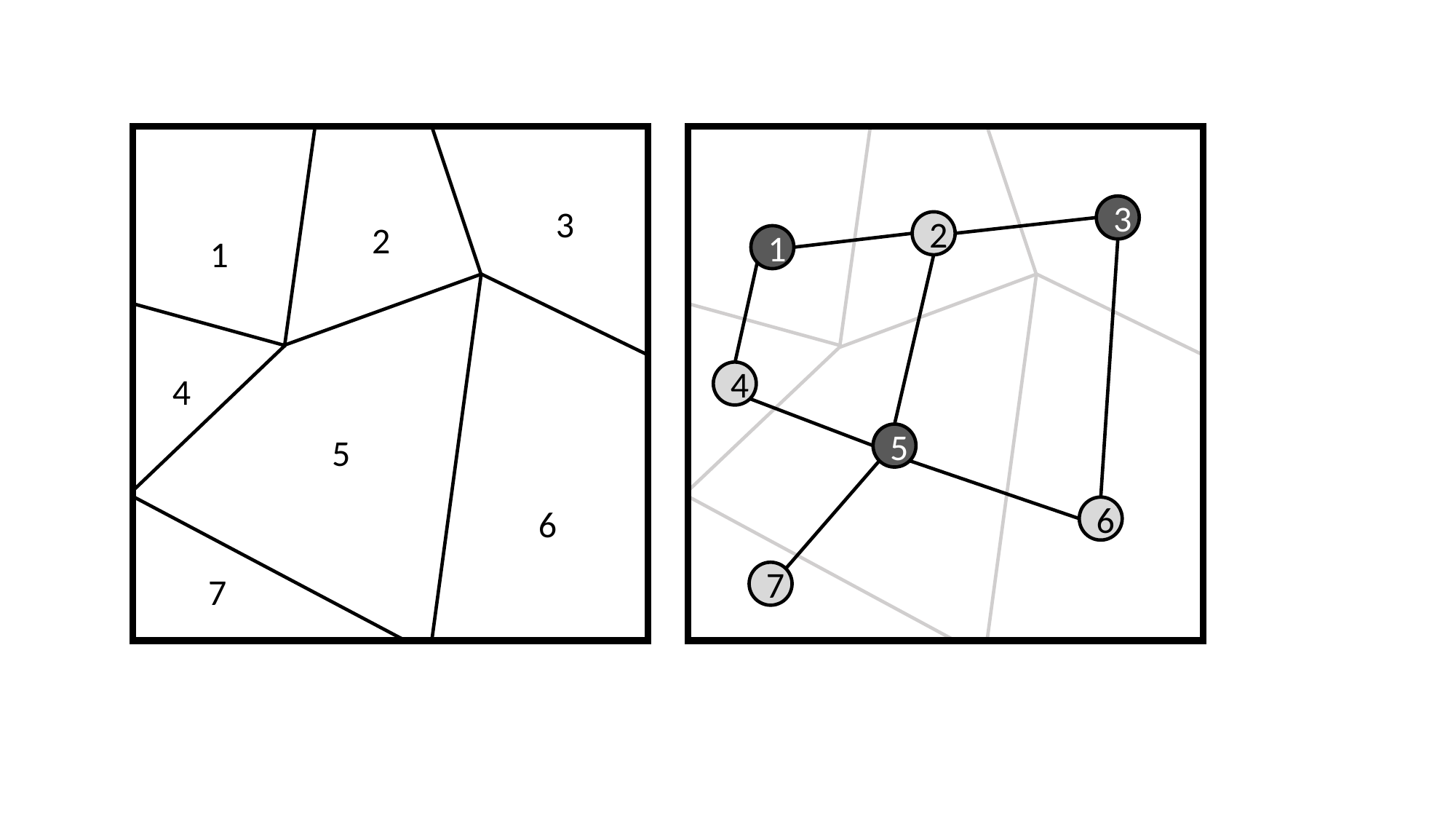

3
2
1
4
5
6
7

3
2
1
4
5
6
7